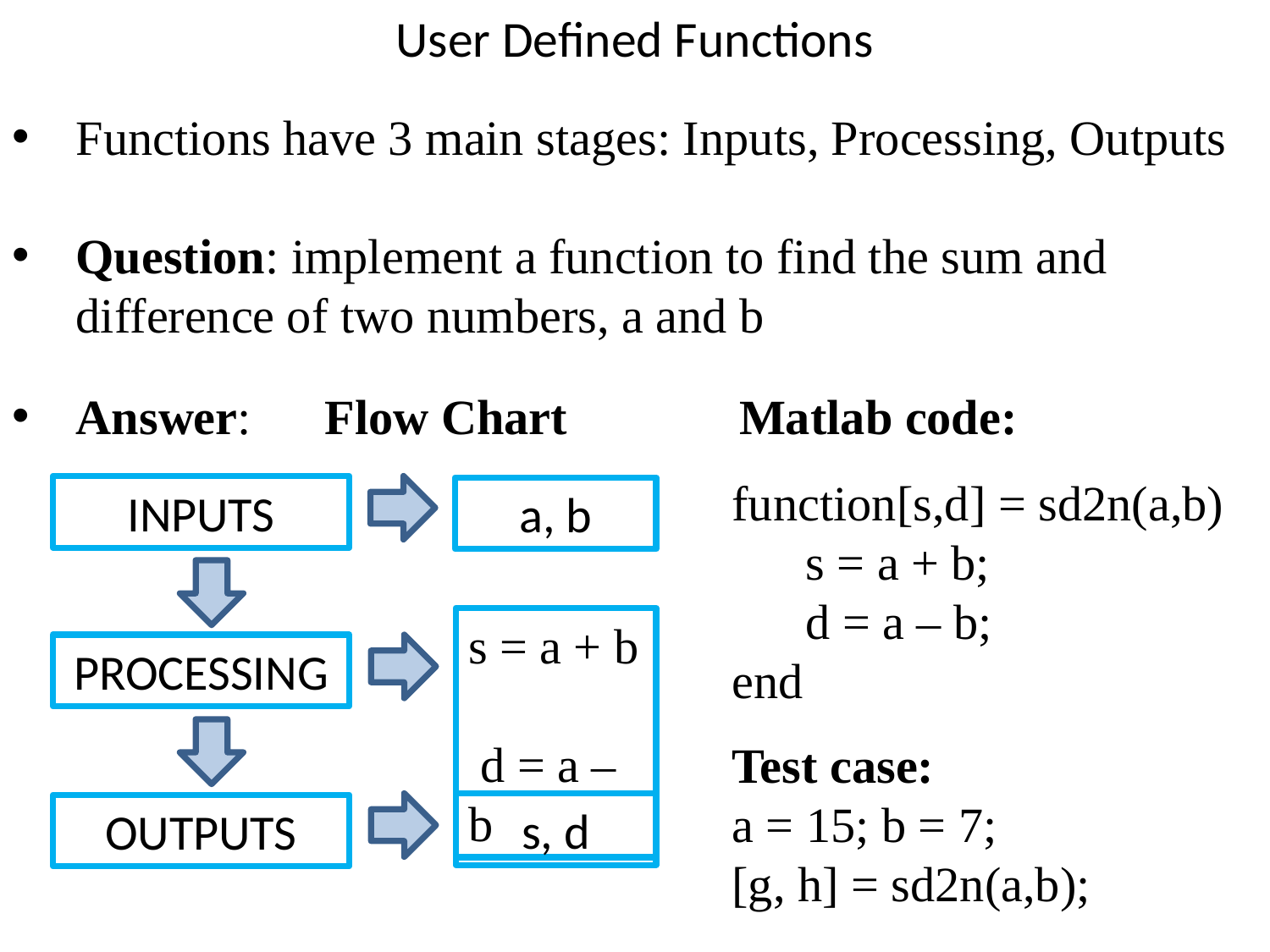

# User Defined Functions
Functions have 3 main stages: Inputs, Processing, Outputs

Question: implement a function to find the sum and difference of two numbers, a and b

Answer:      Flow Chart              Matlab code:
function[s,d] = sd2n(a,b)
      s = a + b;
      d = a – b;
end

Test case:
a = 15; b = 7;
[g, h] = sd2n(a,b);

INPUTS
a, b

s = a + b                 d = a – b

PROCESSING

s, d
OUTPUTS